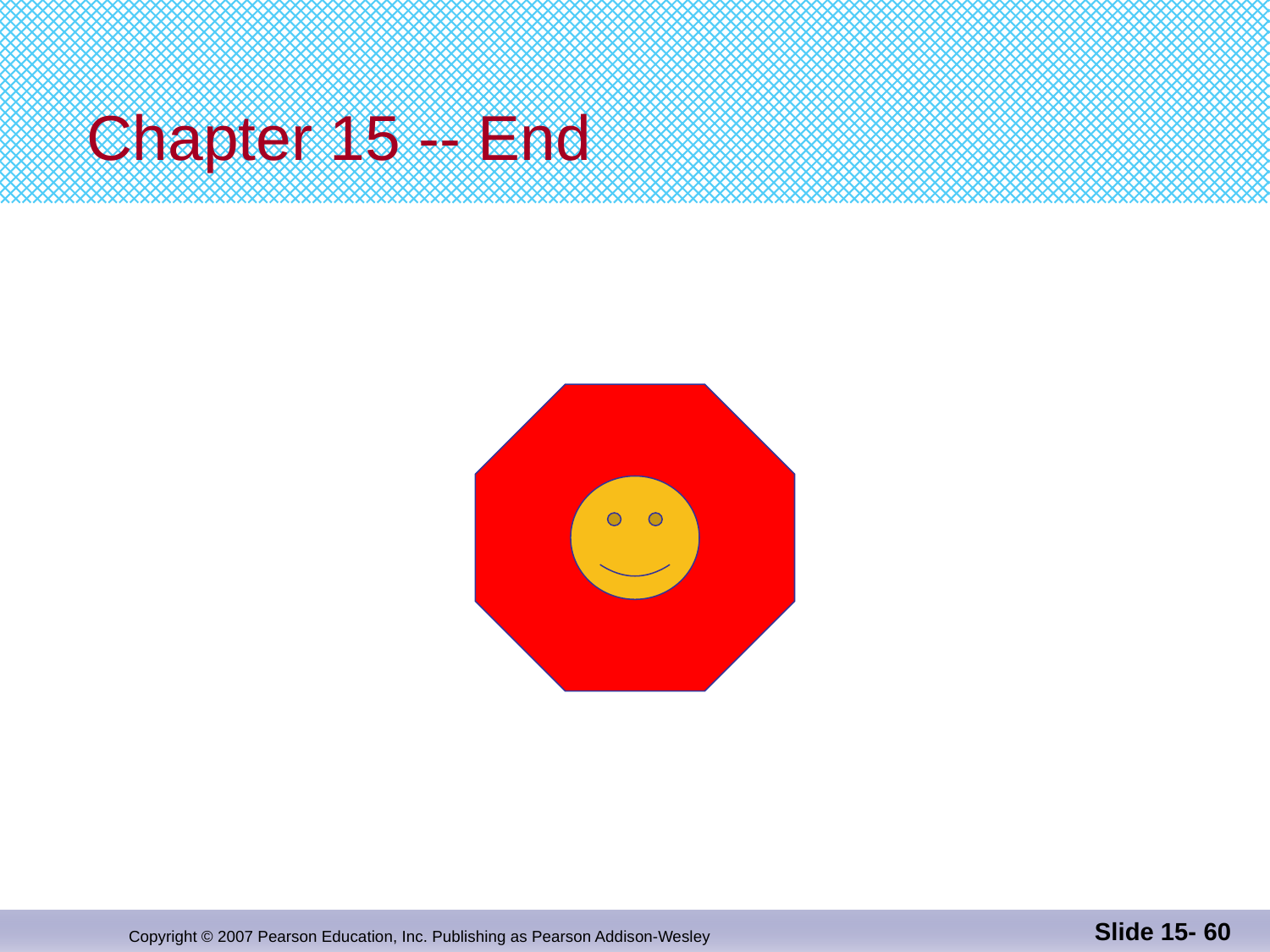

# Chapter 15 -- End

Slide 15- 60